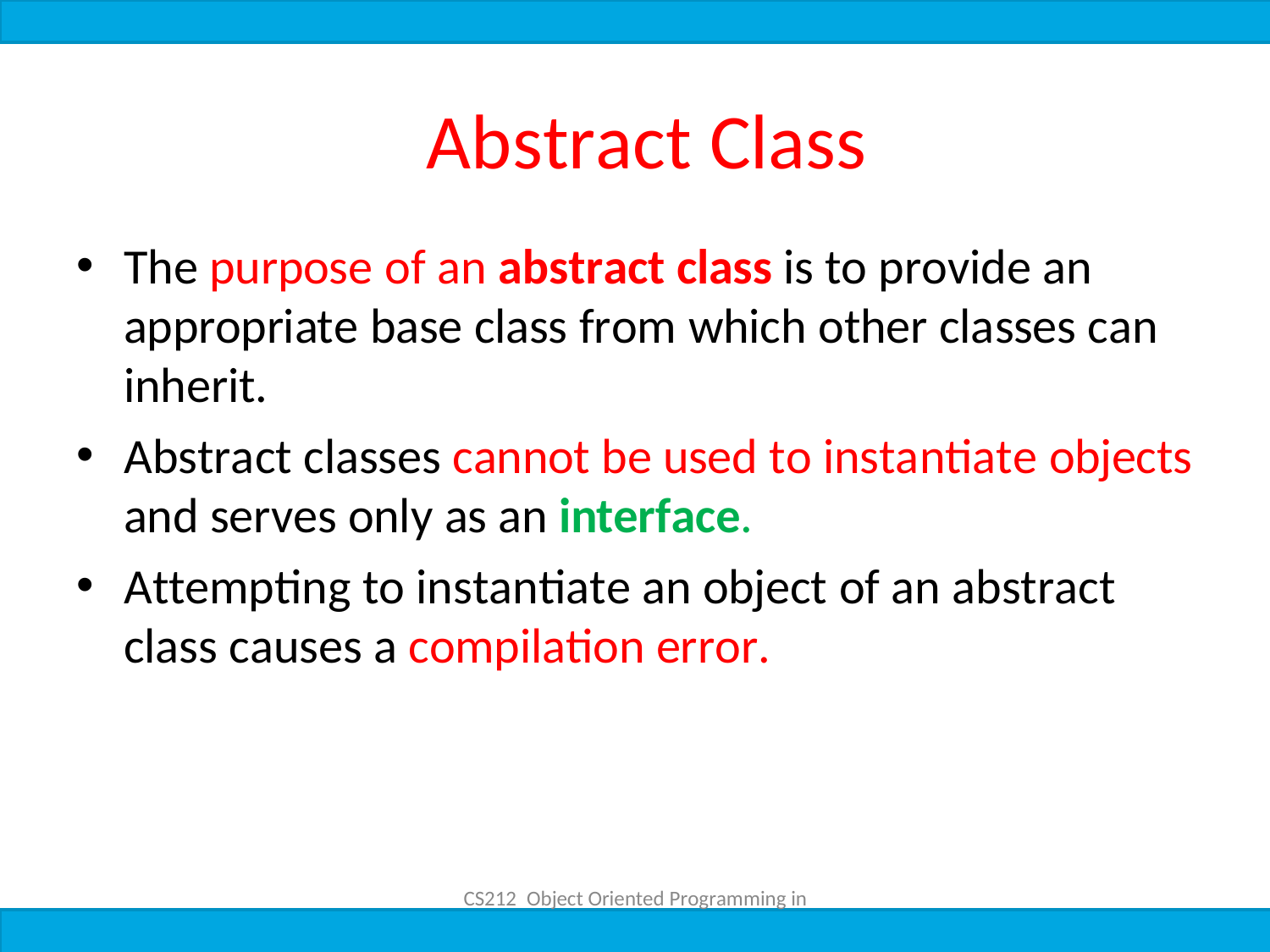

# Abstract Class
The purpose of an abstract class is to provide an appropriate base class from which other classes can inherit.
Abstract classes cannot be used to instantiate objects and serves only as an interface.
Attempting to instantiate an object of an abstract
class causes a compilation error.
CS212  Object Oriented Programming in
C++ 	44